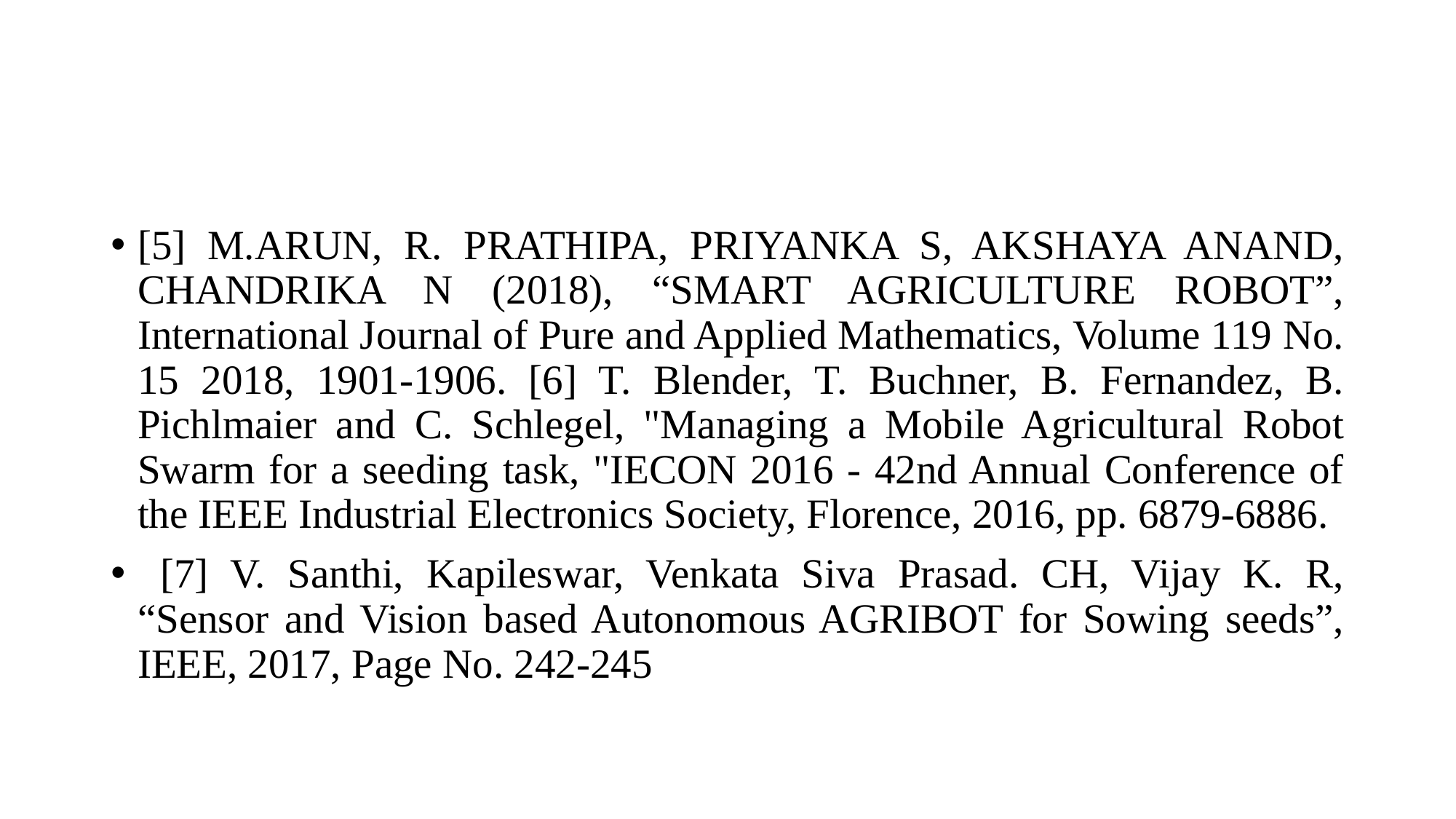

#
[5] M.ARUN, R. PRATHIPA, PRIYANKA S, AKSHAYA ANAND, CHANDRIKA N (2018), “SMART AGRICULTURE ROBOT”, International Journal of Pure and Applied Mathematics, Volume 119 No. 15 2018, 1901-1906. [6] T. Blender, T. Buchner, B. Fernandez, B. Pichlmaier and C. Schlegel, "Managing a Mobile Agricultural Robot Swarm for a seeding task, "IECON 2016 - 42nd Annual Conference of the IEEE Industrial Electronics Society, Florence, 2016, pp. 6879-6886.
 [7] V. Santhi, Kapileswar, Venkata Siva Prasad. CH, Vijay K. R, “Sensor and Vision based Autonomous AGRIBOT for Sowing seeds”, IEEE, 2017, Page No. 242-245